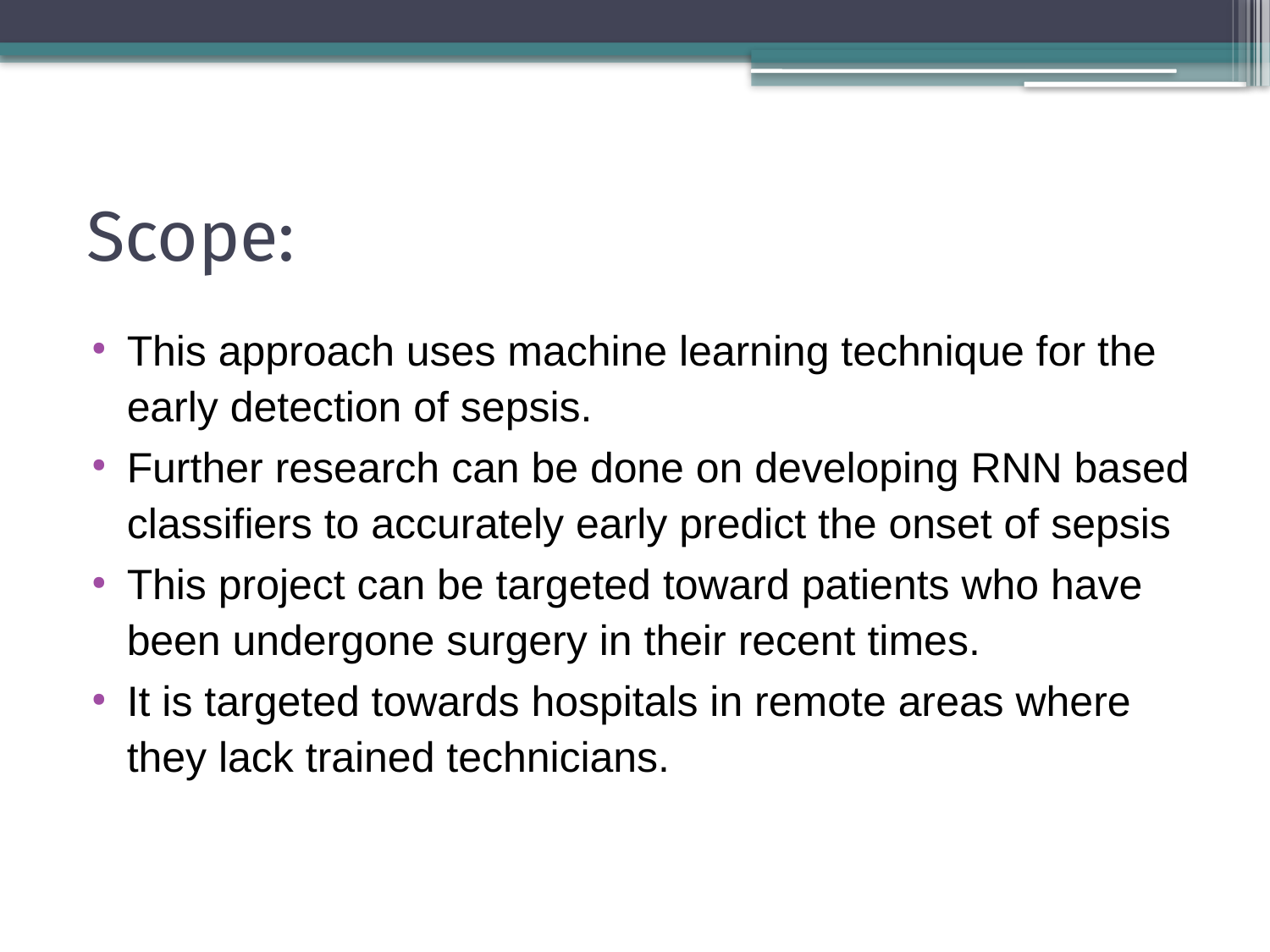

# Scope:
This approach uses machine learning technique for the early detection of sepsis.
Further research can be done on developing RNN based classifiers to accurately early predict the onset of sepsis
This project can be targeted toward patients who have been undergone surgery in their recent times.
It is targeted towards hospitals in remote areas where they lack trained technicians.